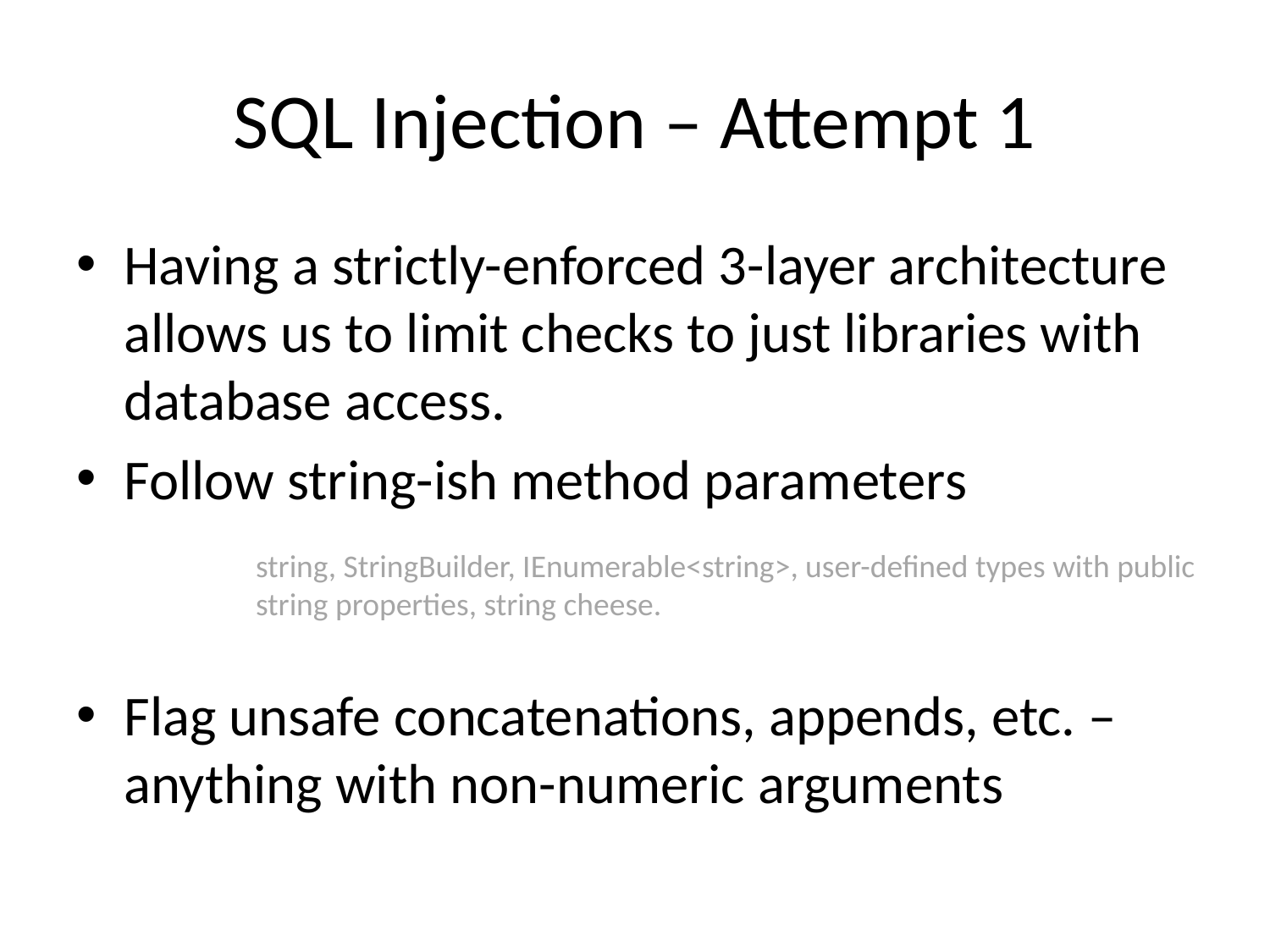

# SQL Injection – Attempt 1
Having a strictly-enforced 3-layer architecture allows us to limit checks to just libraries with database access.
Follow string-ish method parameters

Flag unsafe concatenations, appends, etc. – anything with non-numeric arguments
string, StringBuilder, IEnumerable<string>, user-defined types with public string properties, string cheese.